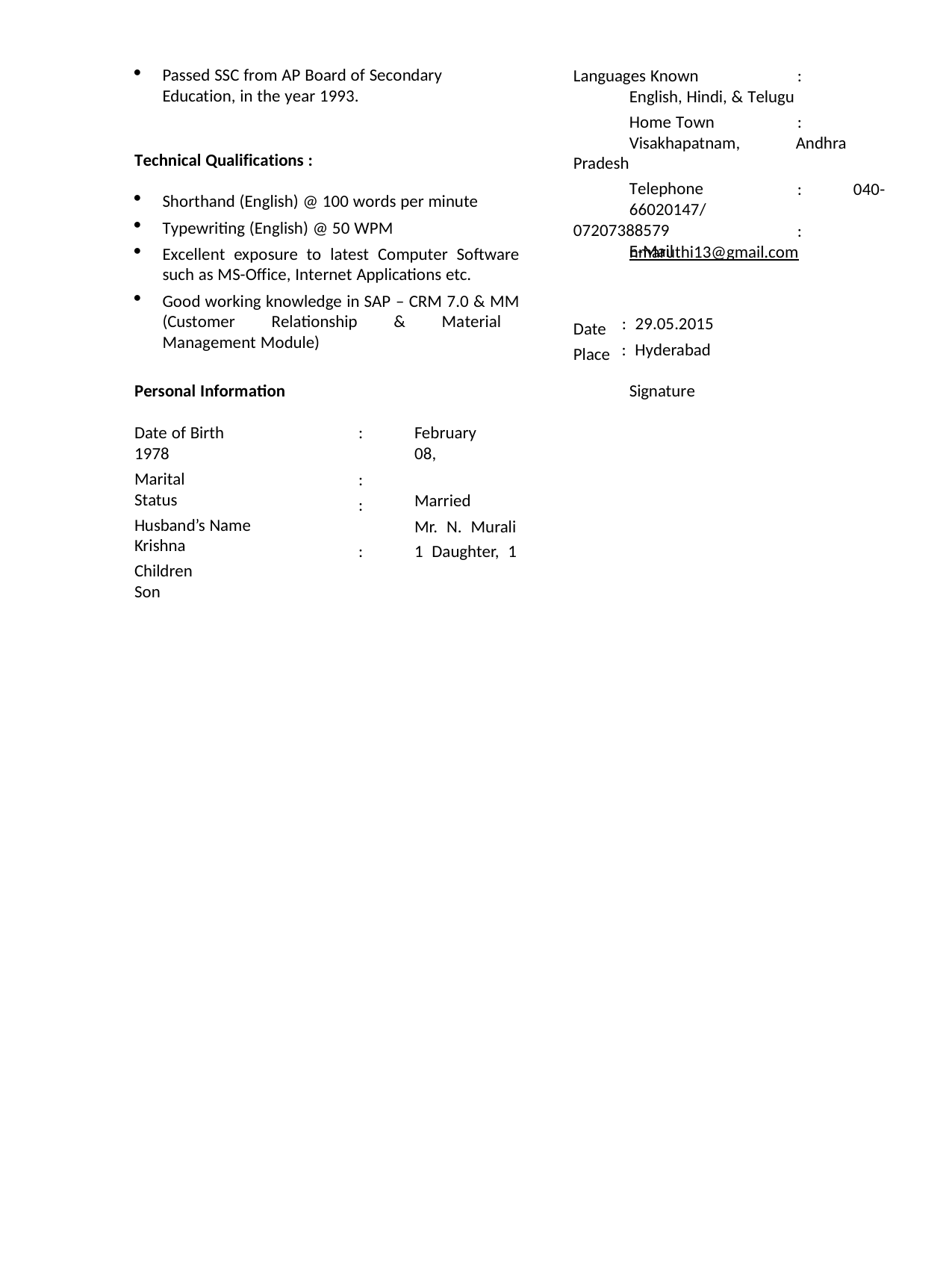

Passed SSC from AP Board of Secondary Education, in the year 1993.
Languages Known
English, Hindi, & Telugu
Home Town
Visakhapatnam, Pradesh
Telephone
66020147/ 07207388579
E-Mail
:
:
Andhra
Technical Qualifications :
:
040-
Shorthand (English) @ 100 words per minute
Typewriting (English) @ 50 WPM
Excellent  exposure  to  latest  Computer  Software such as MS-Office, Internet Applications etc.
Good working knowledge in SAP – CRM 7.0 & MM (Customer  Relationship  &  Material  Management Module)
:
nmaruthi13@gmail.com
Date Place
:  29.05.2015
:  Hyderabad
Signature
Personal Information
Date of Birth 1978
Marital Status
Husband’s Name Krishna
Children Son
:
February	08,

Married
Mr.  N.  Murali
:
:
:
1  Daughter,  1